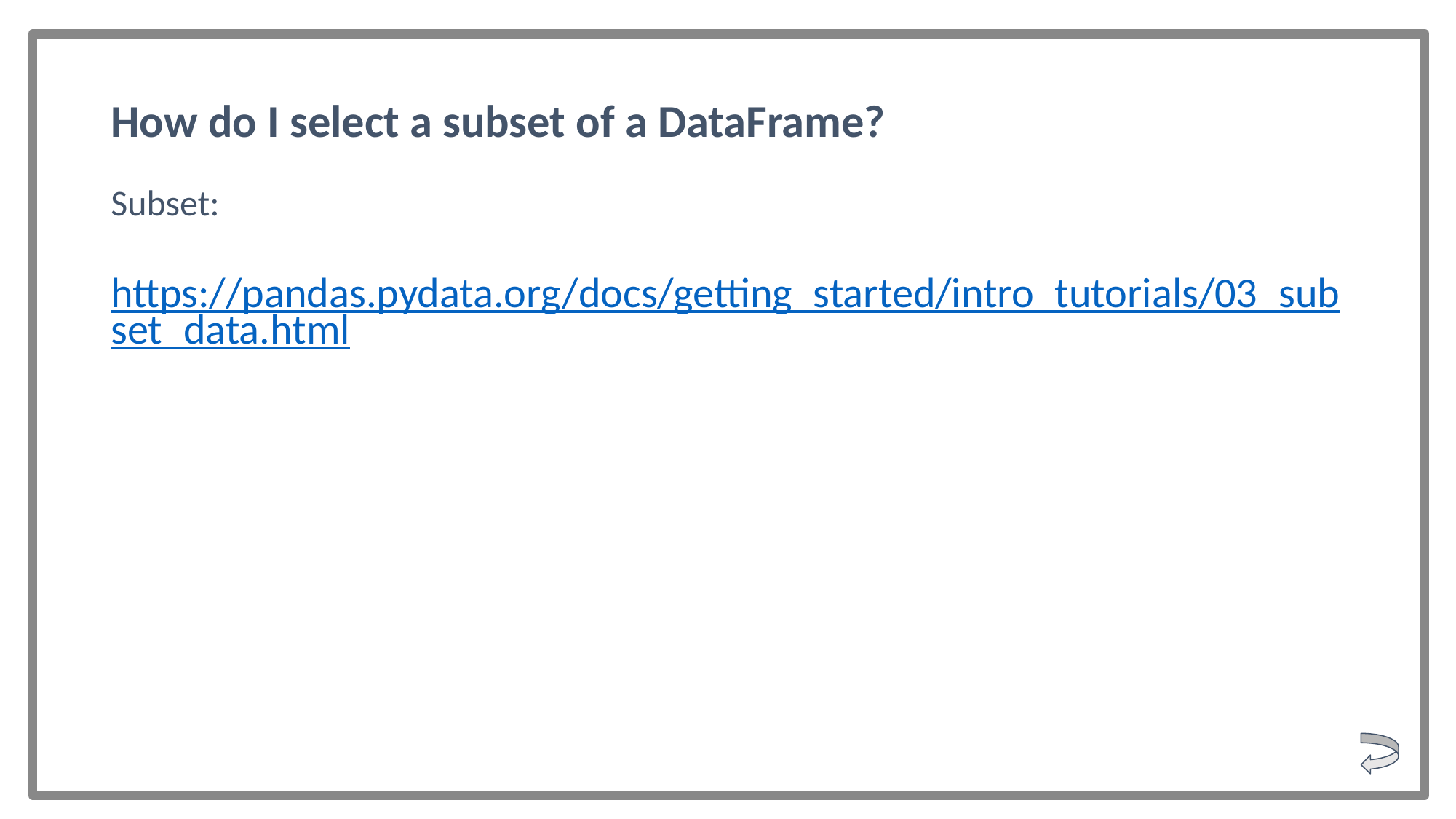

# How do I select a subset of a DataFrame?
Subset:

https://pandas.pydata.org/docs/getting_started/intro_tutorials/03_subset_data.html